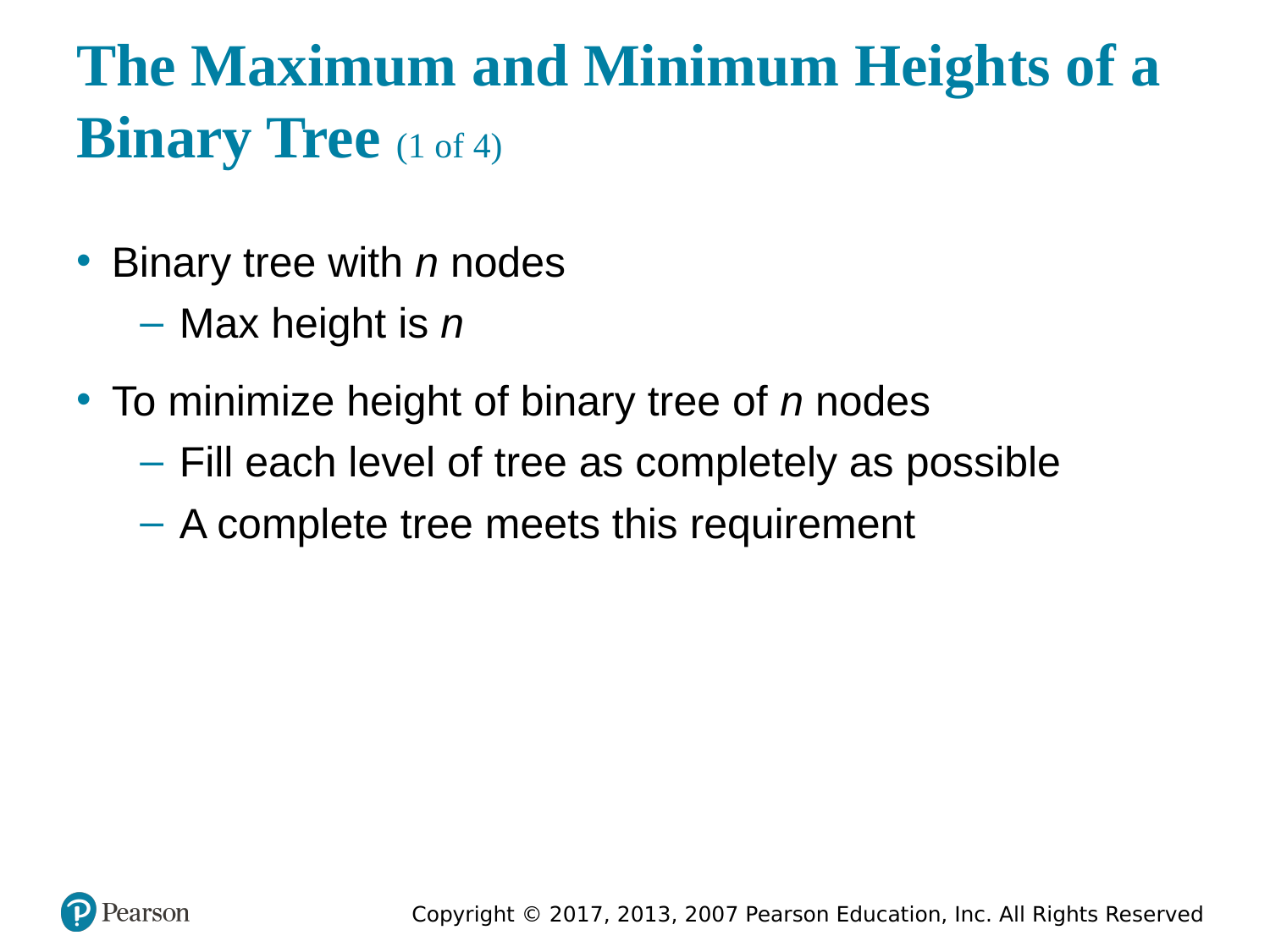

# The Maximum and Minimum Heights of a Binary Tree (1 of 4)
Binary tree with n nodes
Max height is n
To minimize height of binary tree of n nodes
Fill each level of tree as completely as possible
A complete tree meets this requirement